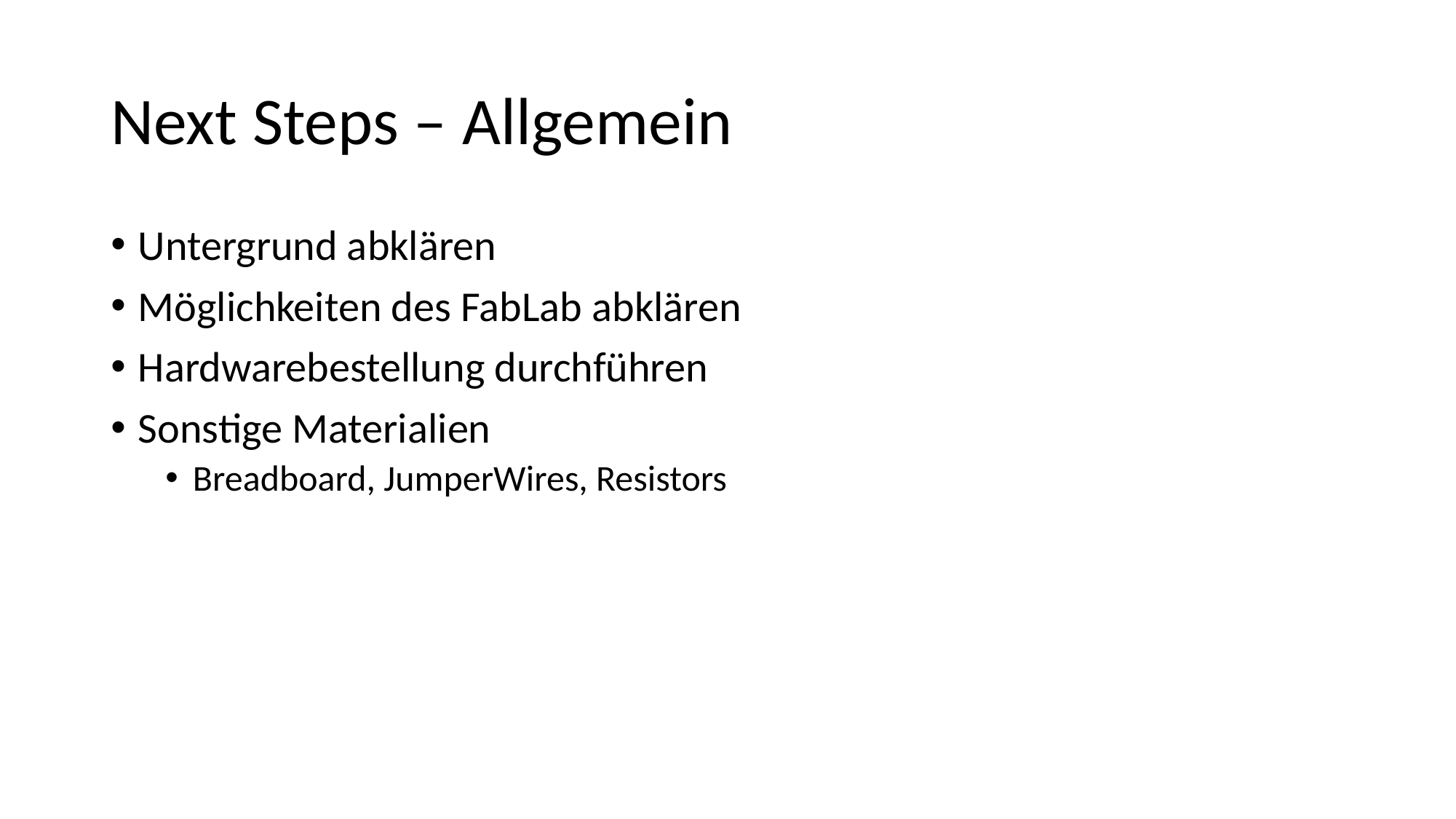

# Next Steps – Allgemein
Untergrund abklären
Möglichkeiten des FabLab abklären
Hardwarebestellung durchführen
Sonstige Materialien
Breadboard, JumperWires, Resistors